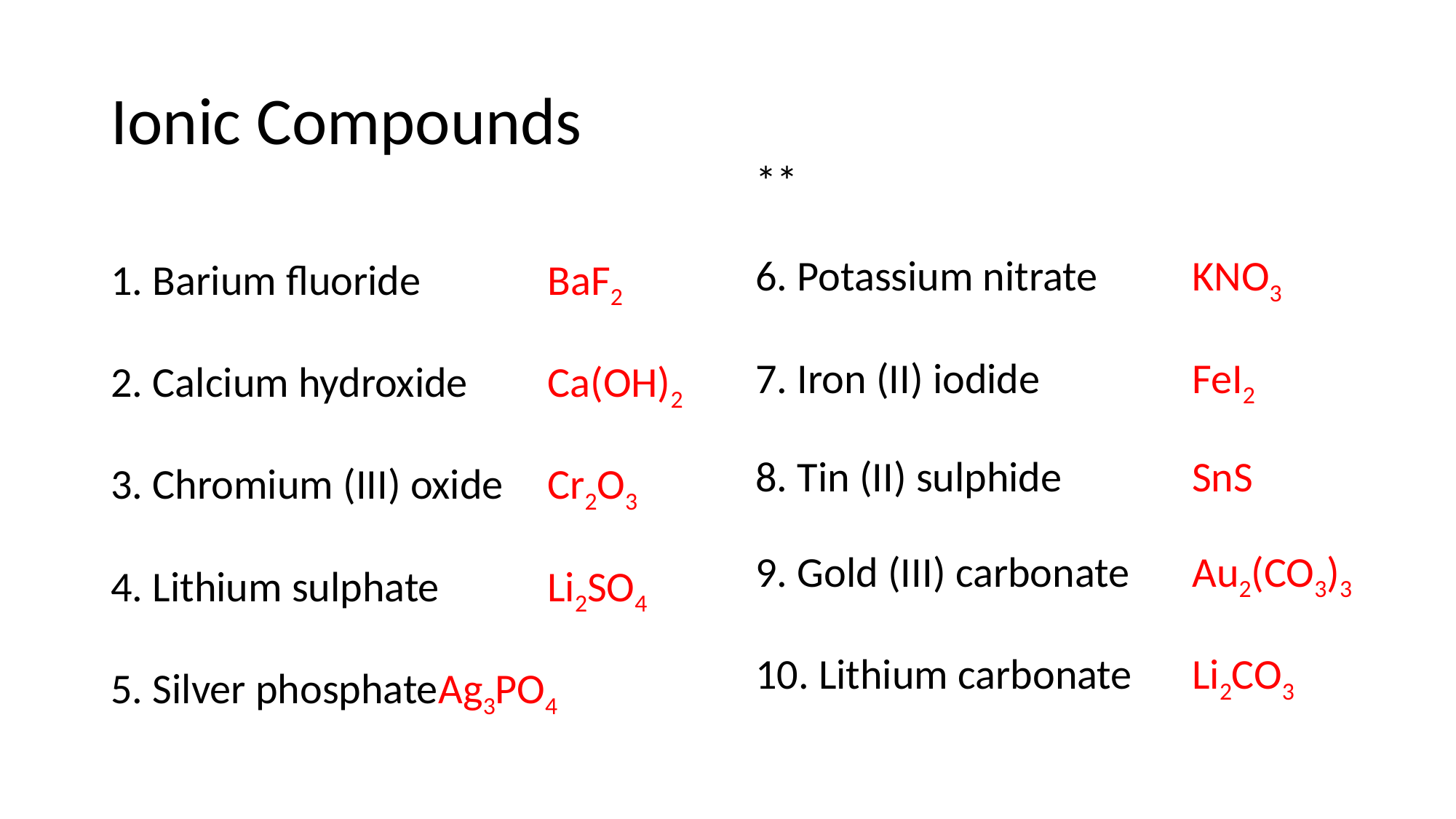

# Ionic Compounds
**
6. Potassium nitrate	KNO3
7. Iron (II) iodide		FeI2
8. Tin (II) sulphide		SnS
9. Gold (III) carbonate	Au2(CO3)3
10. Lithium carbonate	Li2CO3

1. Barium fluoride		BaF2
2. Calcium hydroxide	Ca(OH)2
3. Chromium (III) oxide	Cr2O3
4. Lithium sulphate	Li2SO4
5. Silver phosphate	Ag3PO4